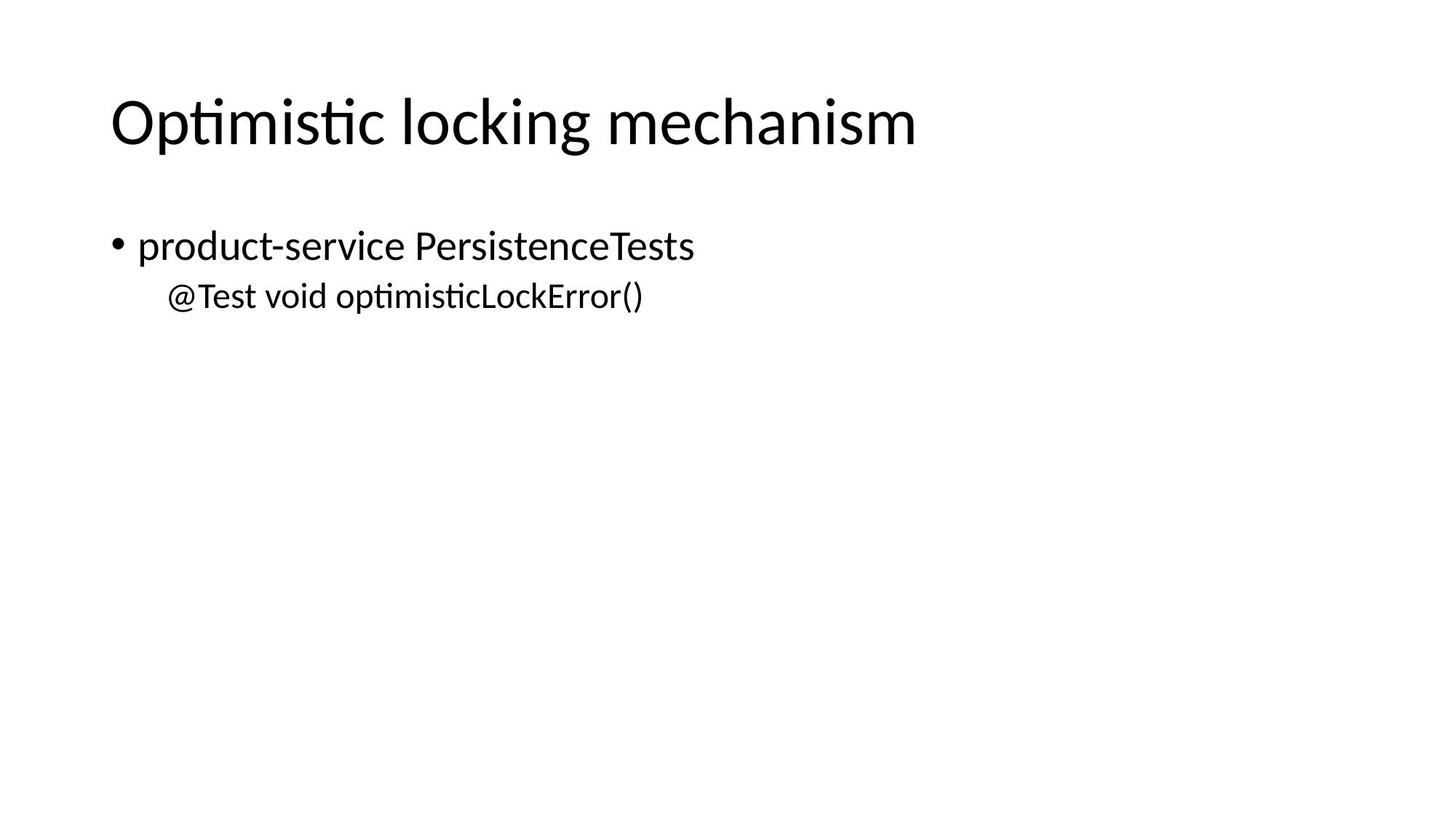

# Optimistic locking mechanism
product-service PersistenceTests
@Test void optimisticLockError()